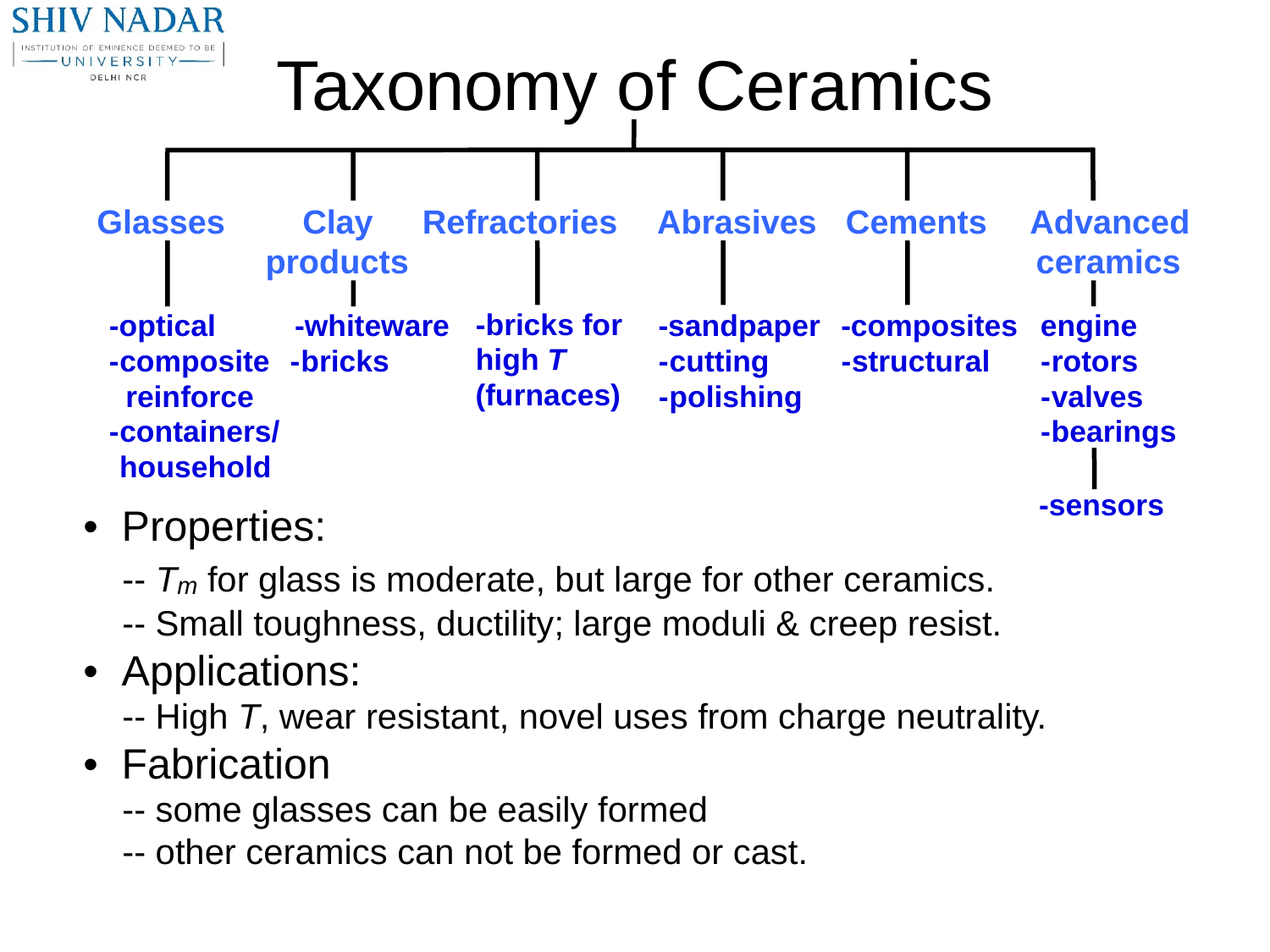

Taxonomy of Ceramics

Glasses

Clay

Refractories

Abrasives

Cements

Advanced
products
ceramics
-bricks for

-optical
-whiteware
-sandpaper
-composites
engine
high T
-
composite
-
bricks
-
cutting
-
structural
-
rotors
(furnaces)
  reinforce
-
polishing
-
valves
-
containers/
-
bearings
household
-sensors
•  Properties:
    -- Tm for glass is moderate, but large for other ceramics.
    -- Small toughness, ductility; large moduli & creep resist.
•  Applications:
    -- High T, wear resistant, novel uses from charge neutrality.
•  Fabrication
    -- some glasses can be easily formed
    -- other ceramics can not be formed or cast.